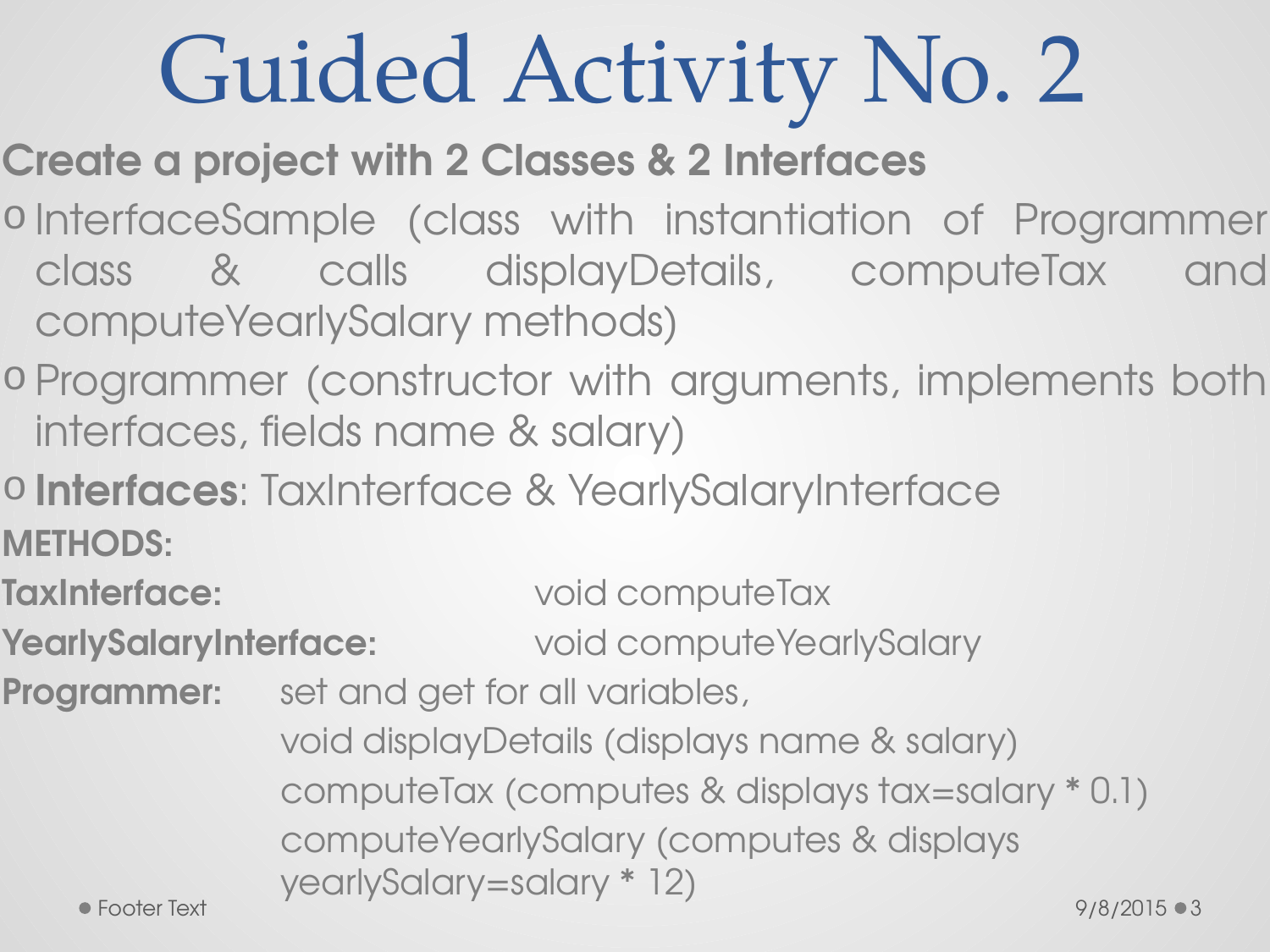

# Guided Activity No. 2
Create a project with 2 Classes & 2 Interfaces
InterfaceSample (class with instantiation of Programmer class & calls displayDetails, computeTax and computeYearlySalary methods)
Programmer (constructor with arguments, implements both interfaces, fields name & salary)
Interfaces: TaxInterface & YearlySalaryInterface
METHODS:
TaxInterface:			void computeTax
YearlySalaryInterface:		void computeYearlySalary
Programmer:	set and get for all variables,
	void displayDetails (displays name & salary)
	computeTax (computes & displays tax=salary * 0.1)
	computeYearlySalary (computes & displays yearlySalary=salary * 12)

Footer Text
9/8/2015
3